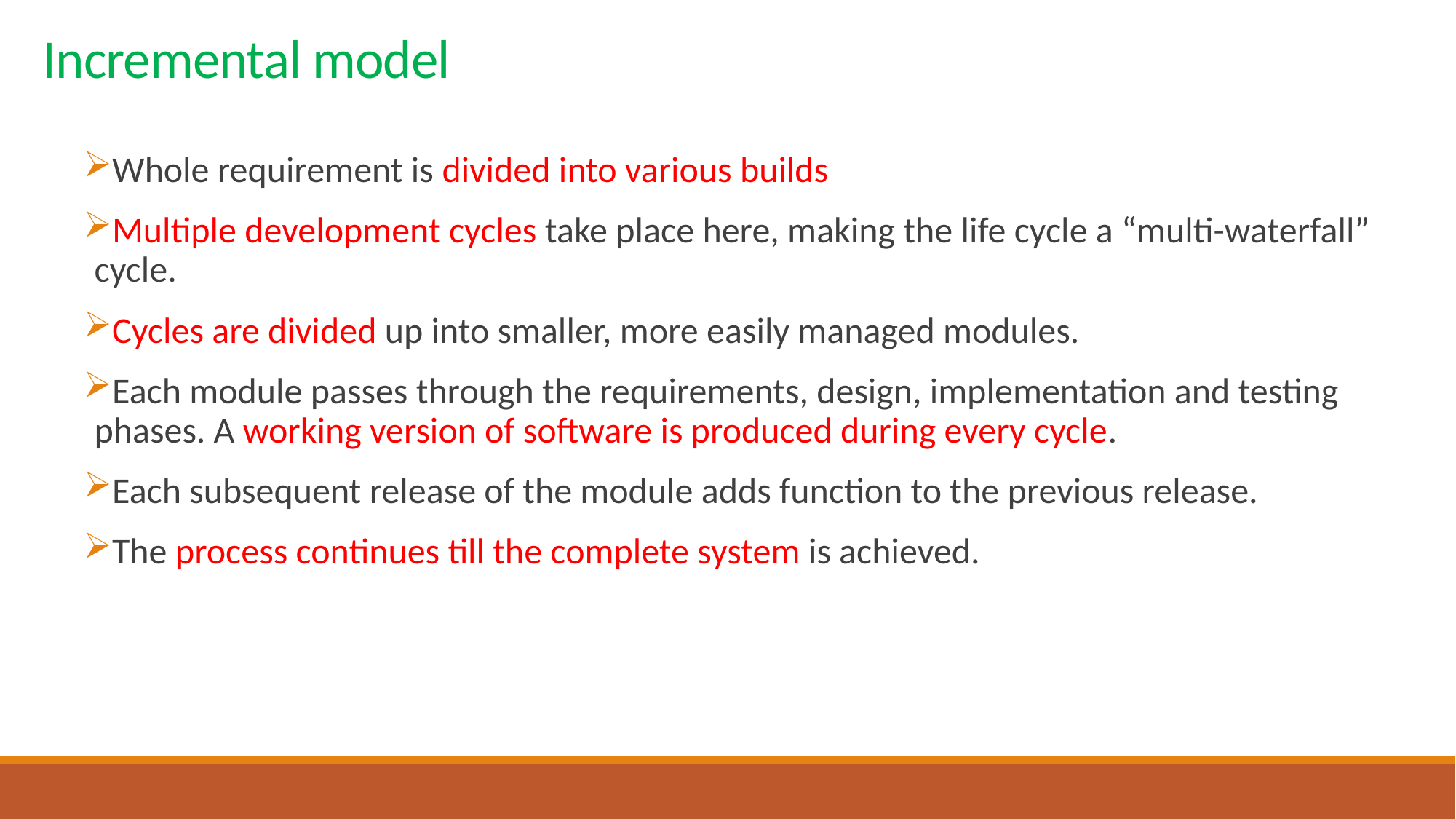

# Incremental model
Whole requirement is divided into various builds
Multiple development cycles take place here, making the life cycle a “multi-waterfall” cycle.
Cycles are divided up into smaller, more easily managed modules.
Each module passes through the requirements, design, implementation and testing phases. A working version of software is produced during every cycle.
Each subsequent release of the module adds function to the previous release.
The process continues till the complete system is achieved.